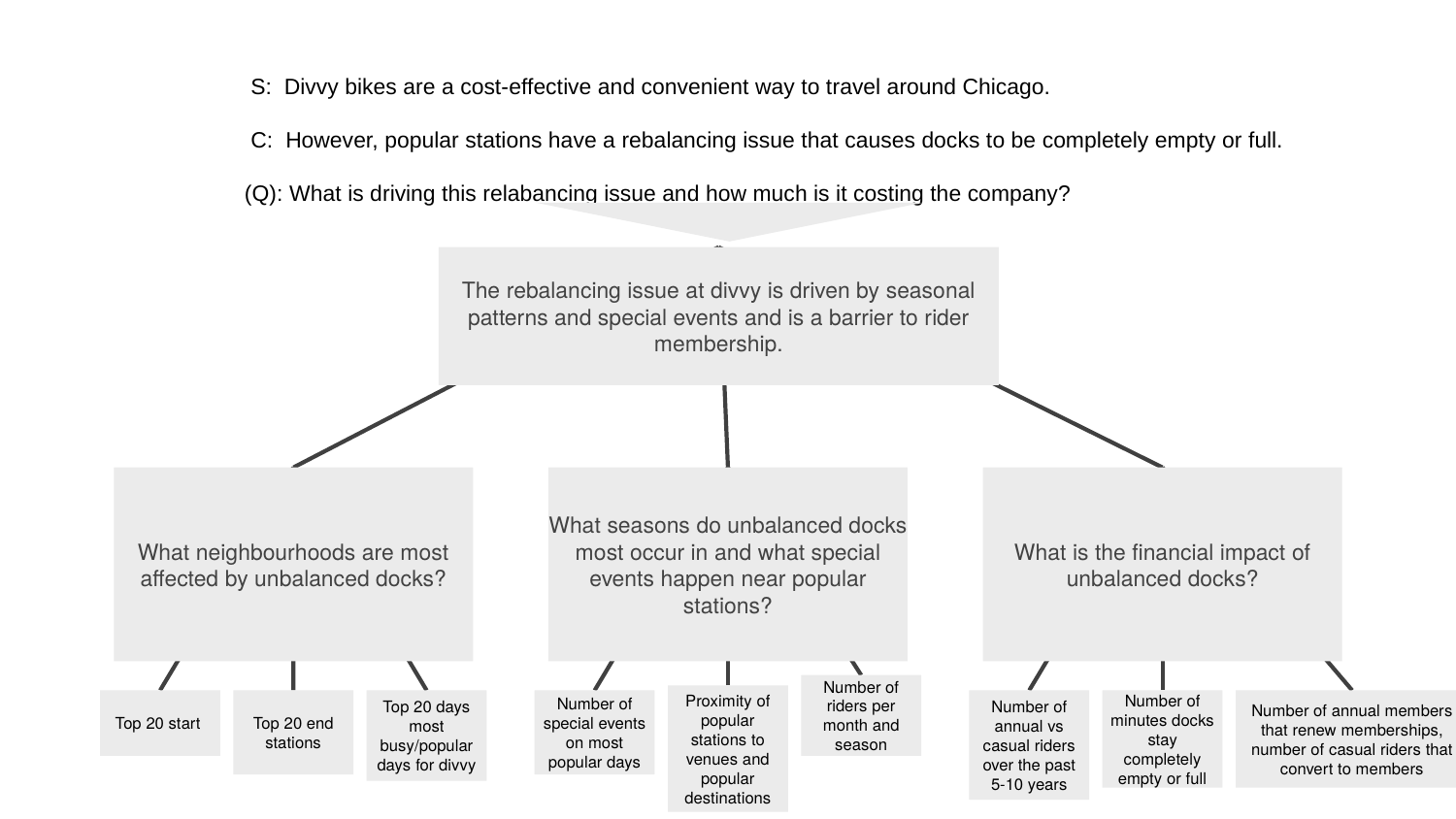

S:  Divvy bikes are a cost-effective and convenient way to travel around Chicago.
 C:  However, popular stations have a rebalancing issue that causes docks to be completely empty or full.
(Q): What is driving this relabancing issue and how much is it costing the company?

The rebalancing issue at divvy is driven by seasonal patterns and special events and is a barrier to rider membership.
Objective
(should be viewed as a hypothesis before analysis is conducted)
What neighbourhoods are most affected by unbalanced docks?
What seasons do unbalanced docks most occur in and what special events happen near popular stations?
What is the financial impact of unbalanced docks?
Key (“What”) question
Key (“How”) question
Key (“Why”) question
Number of riders per month and season
Proximity of popular stations to venues and popular destinations
Top 20 start
Top 20 end stations
Top 20 days most busy/popular days for divvy
Number of special events on most popular days
Number of minutes docks stay completely empty or full
Number of annual members that renew memberships, number of casual riders that convert to members
Number of annual vs casual riders over the past 5-10 years